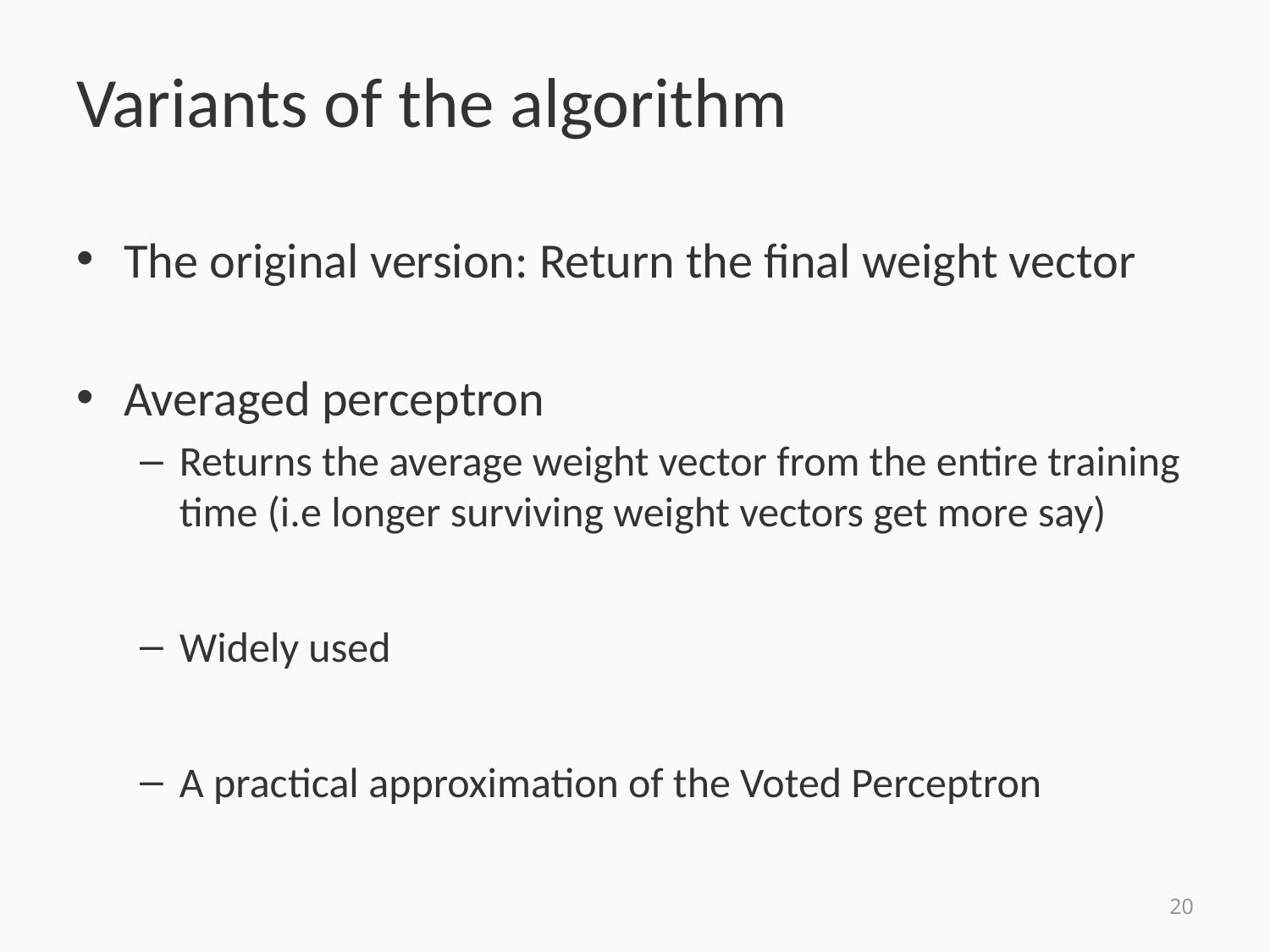

# Variants of the algorithm
The original version: Return the final weight vector

Averaged perceptron
Returns the average weight vector from the entire training time (i.e longer surviving weight vectors get more say)

Widely used

A practical approximation of the Voted Perceptron
20